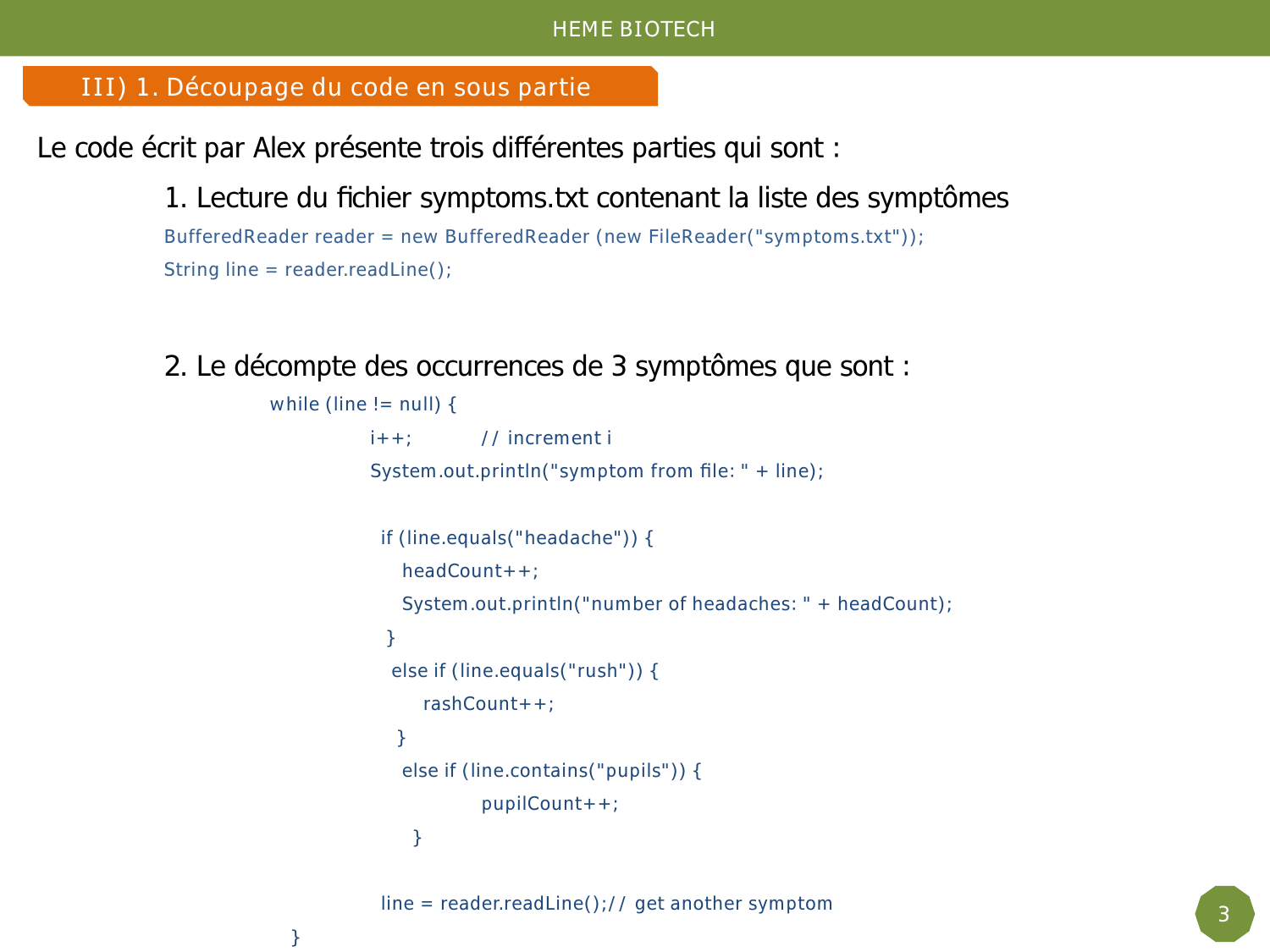

HEME BIOTECH
III) 1. Découpage du code en sous partie
Le code écrit par Alex présente trois différentes parties qui sont :
1. Lecture du fichier symptoms.txt contenant la liste des symptômes
BufferedReader reader = new BufferedReader (new FileReader("symptoms.txt"));
String line = reader.readLine();

2. Le décompte des occurrences de 3 symptômes que sont :
                    while (line != null) {
		   i++;	// increment i
		   System.out.println("symptom from file: " + line);

		     if (line.equals("headache")) {
		         headCount++;
		         System.out.println("number of headaches: " + headCount);
		      }
		       else if (line.equals("rush")) {
		             rashCount++;
		        }
		         else if (line.contains("pupils")) {
			pupilCount++;
		           }

		     line = reader.readLine();	// get another symptom
		}

3